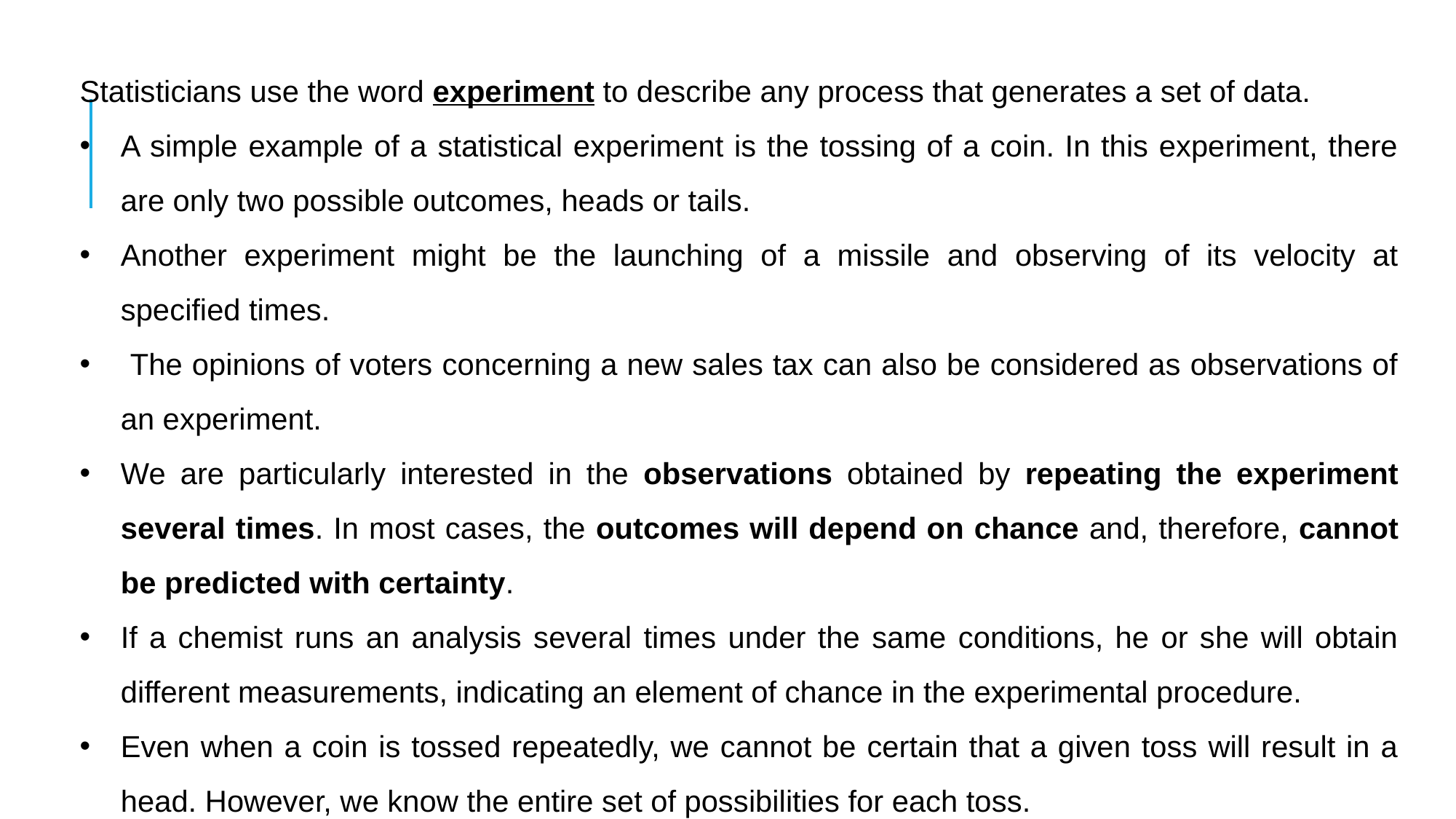

Statisticians use the word experiment to describe any process that generates a set of data.
A simple example of a statistical experiment is the tossing of a coin. In this experiment, there are only two possible outcomes, heads or tails.
Another experiment might be the launching of a missile and observing of its velocity at specified times.
 The opinions of voters concerning a new sales tax can also be considered as observations of an experiment.
We are particularly interested in the observations obtained by repeating the experiment several times. In most cases, the outcomes will depend on chance and, therefore, cannot be predicted with certainty.
If a chemist runs an analysis several times under the same conditions, he or she will obtain different measurements, indicating an element of chance in the experimental procedure.
Even when a coin is tossed repeatedly, we cannot be certain that a given toss will result in a head. However, we know the entire set of possibilities for each toss.